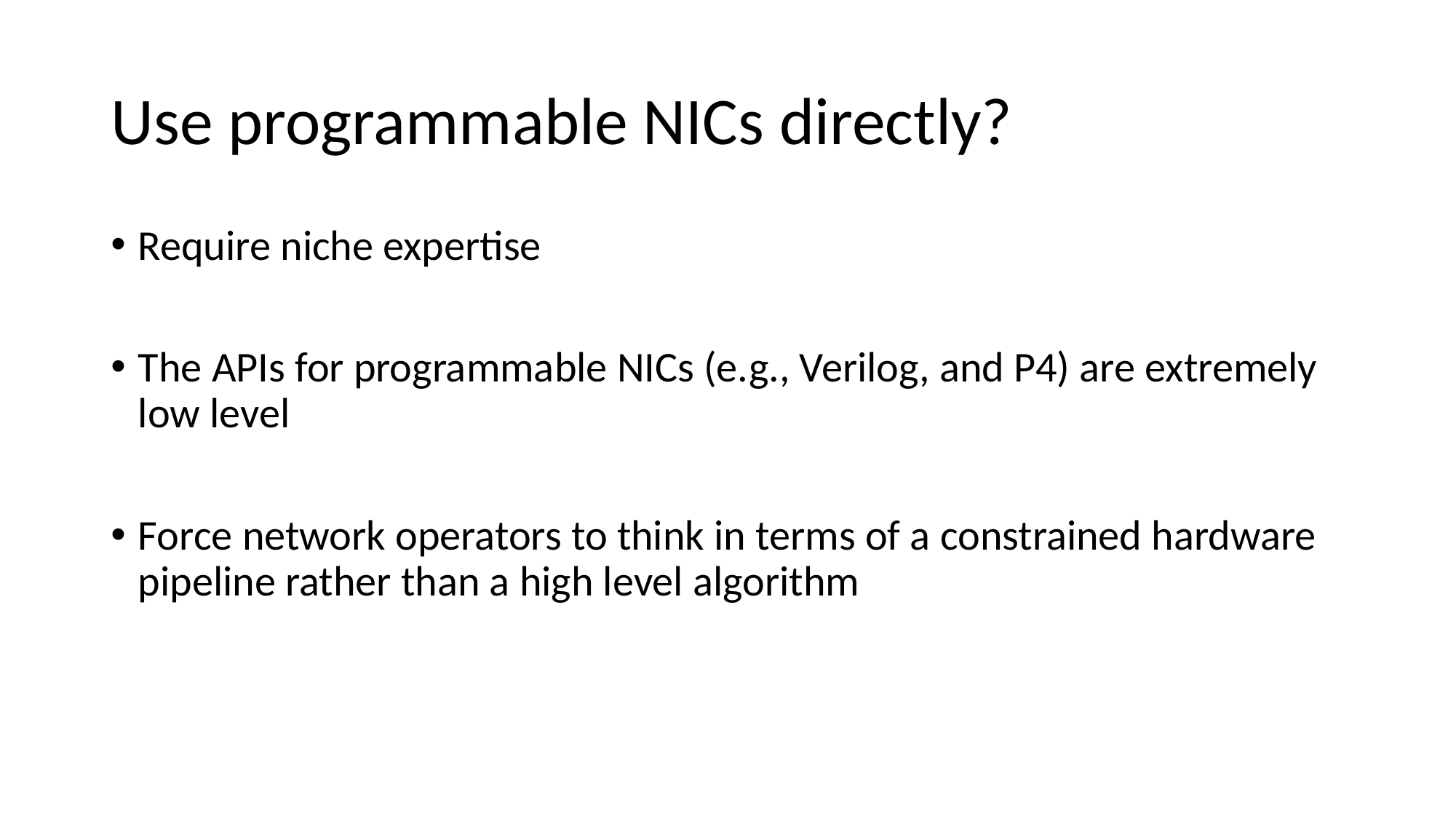

# Use programmable NICs directly?
Require niche expertise

﻿The APIs for programmable NICs (e.g., Verilog, and P4) are extremely low level

Force network operators to think in terms of a constrained hardware pipeline rather than a high level algorithm